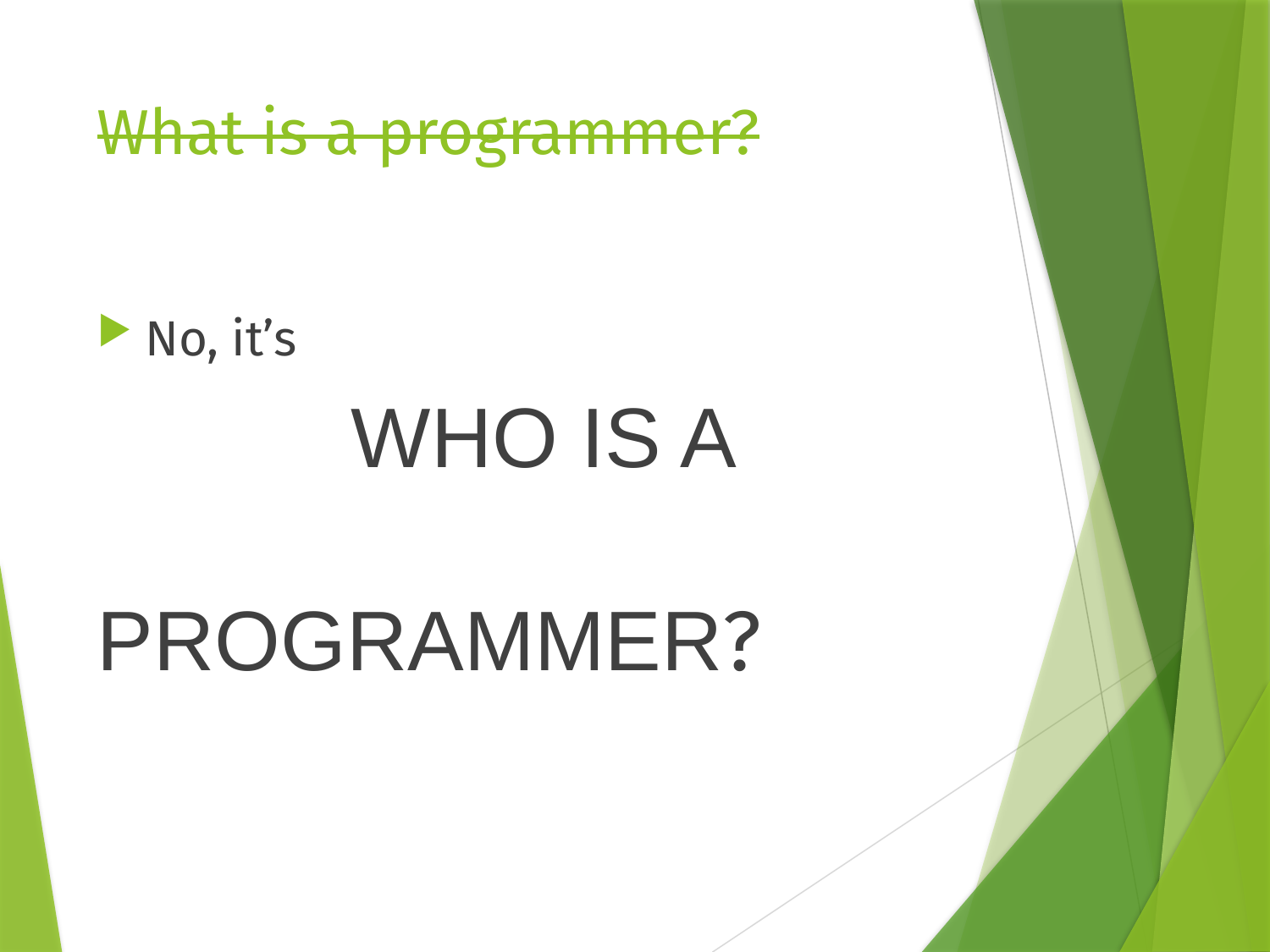

# What is a programmer?
No, it’s
		WHO IS A 					   			PROGRAMMER?